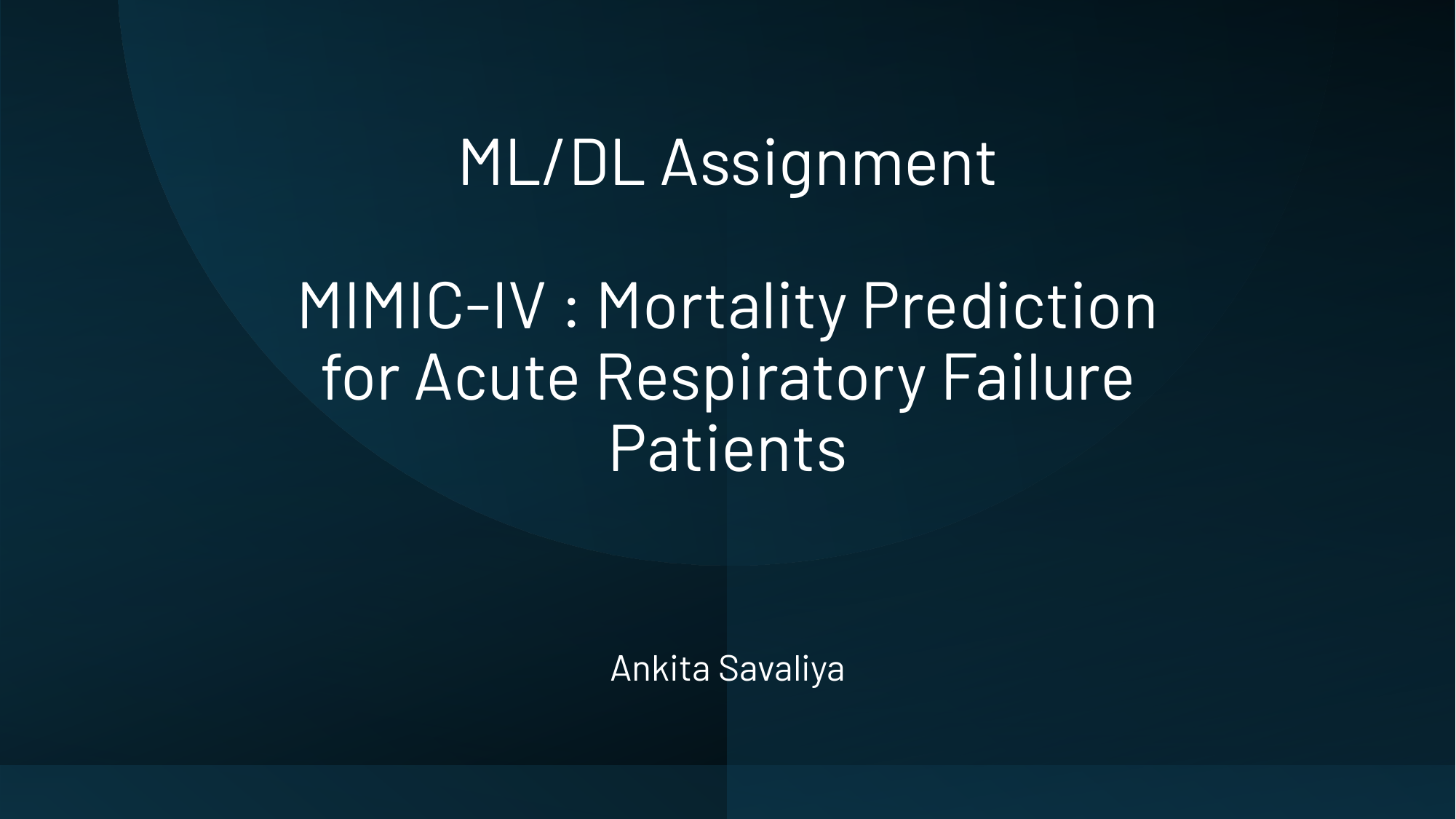

# ML/DL Assignment MIMIC-IV : Mortality Prediction for Acute Respiratory Failure Patients
Ankita Savaliya